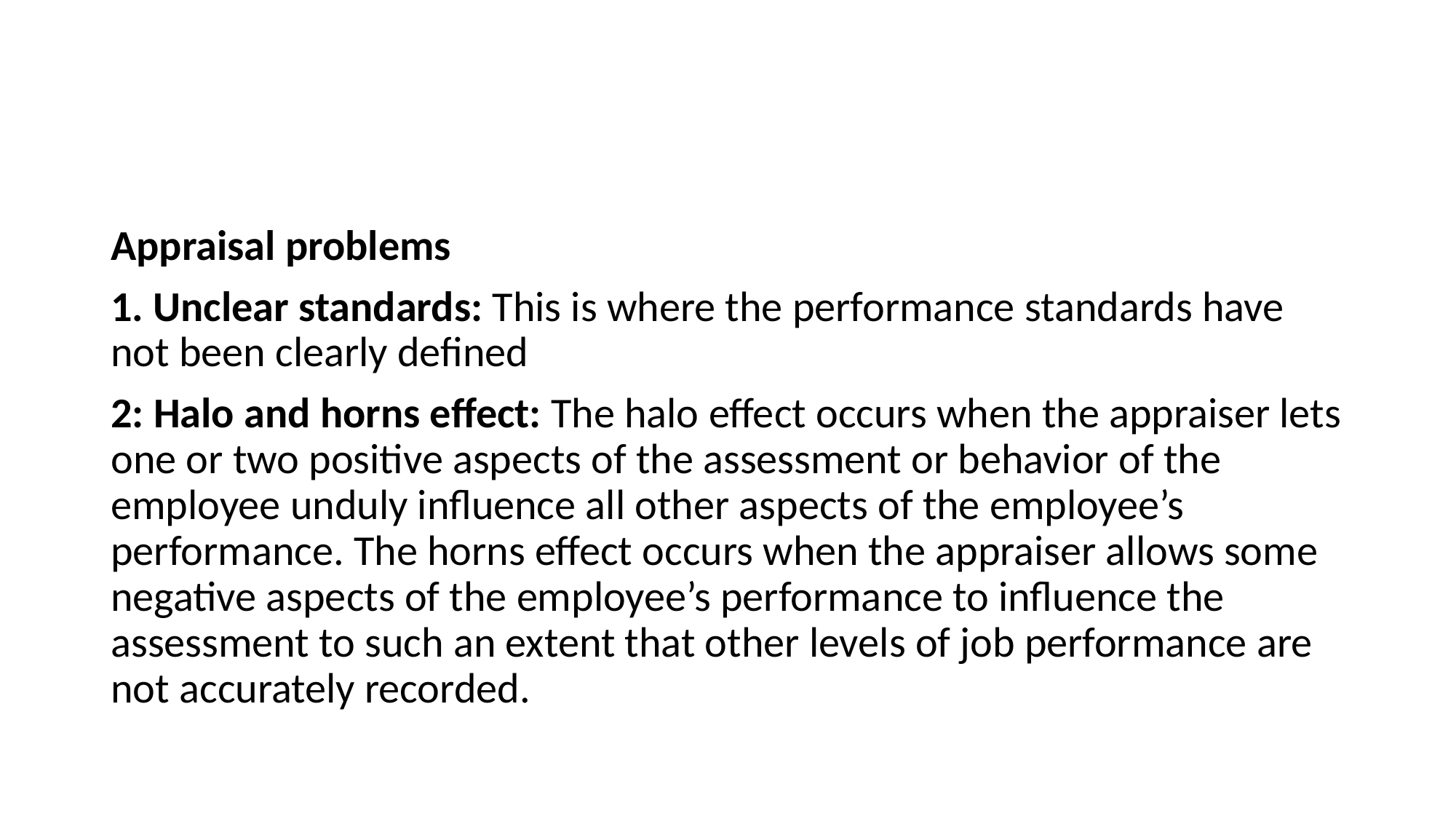

#
Appraisal problems
1. Unclear standards: This is where the performance standards have not been clearly defined
2: Halo and horns effect: The halo effect occurs when the appraiser lets one or two positive aspects of the assessment or behavior of the employee unduly influence all other aspects of the employee’s performance. The horns effect occurs when the appraiser allows some negative aspects of the employee’s performance to influence the assessment to such an extent that other levels of job performance are not accurately recorded.